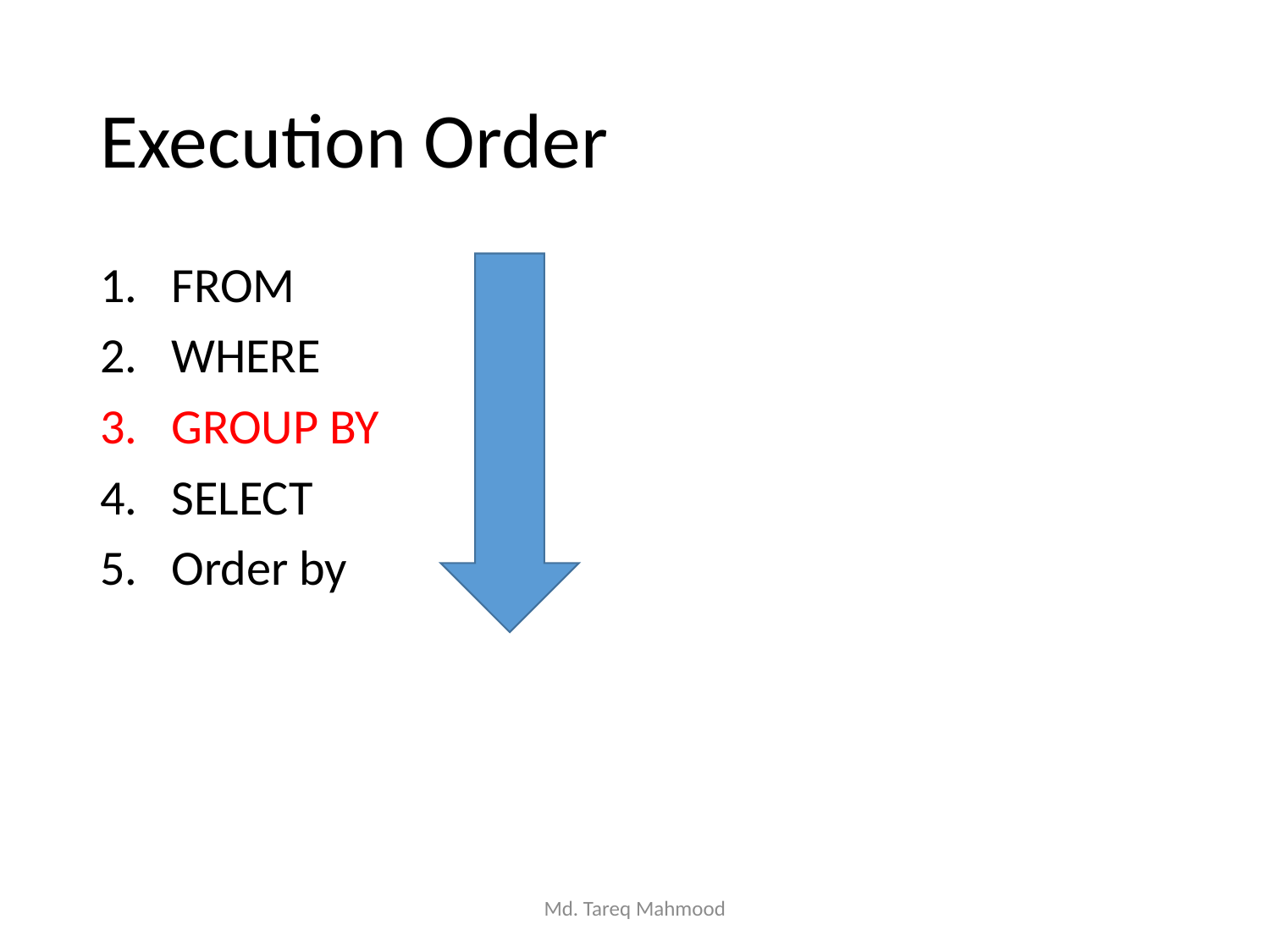

# Execution Order
FROM
WHERE
GROUP BY
SELECT
Order by

Md. Tareq Mahmood